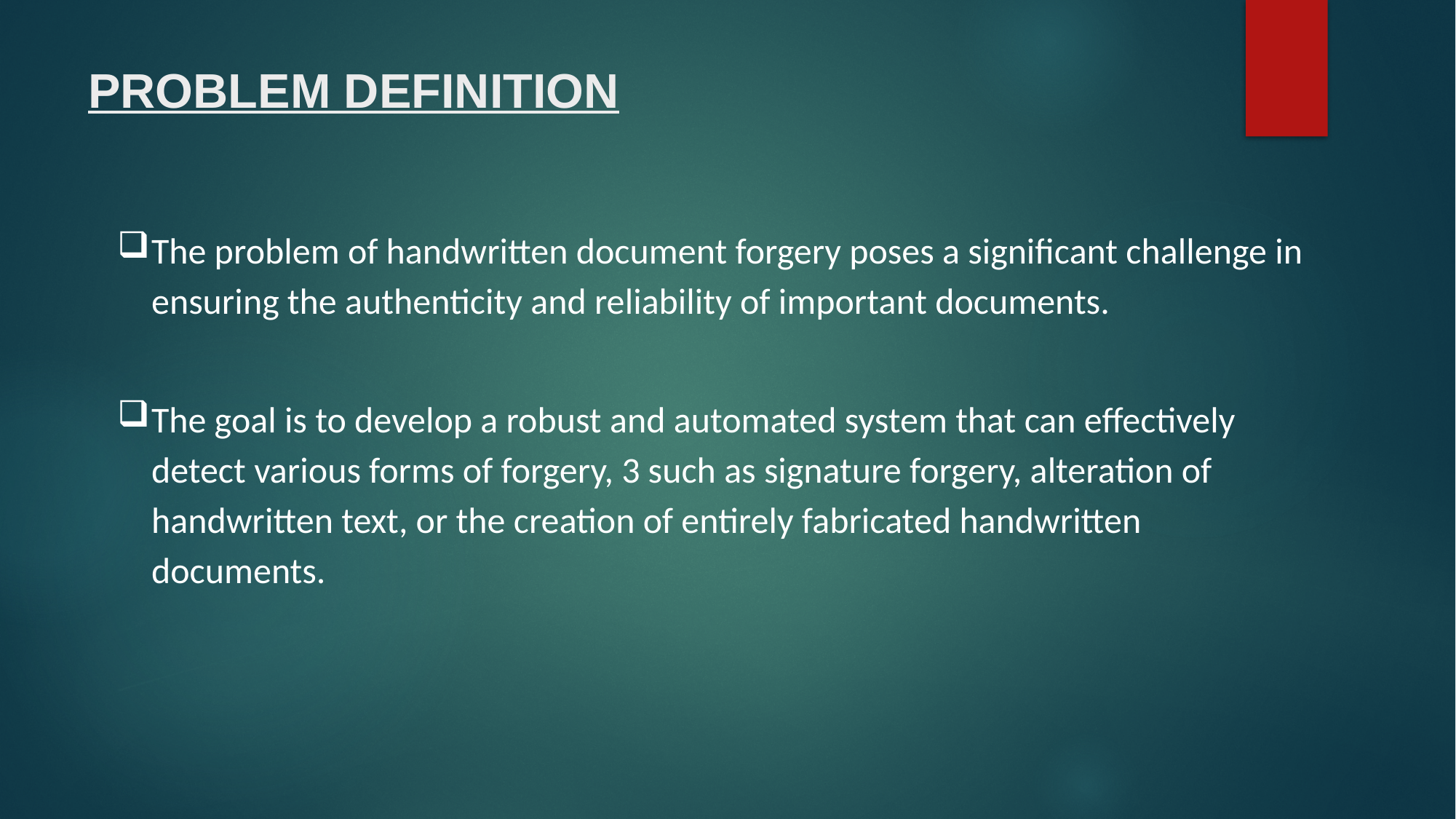

# PROBLEM DEFINITION
The problem of handwritten document forgery poses a significant challenge in ensuring the authenticity and reliability of important documents.

The goal is to develop a robust and automated system that can effectively detect various forms of forgery, 3 such as signature forgery, alteration of handwritten text, or the creation of entirely fabricated handwritten documents.